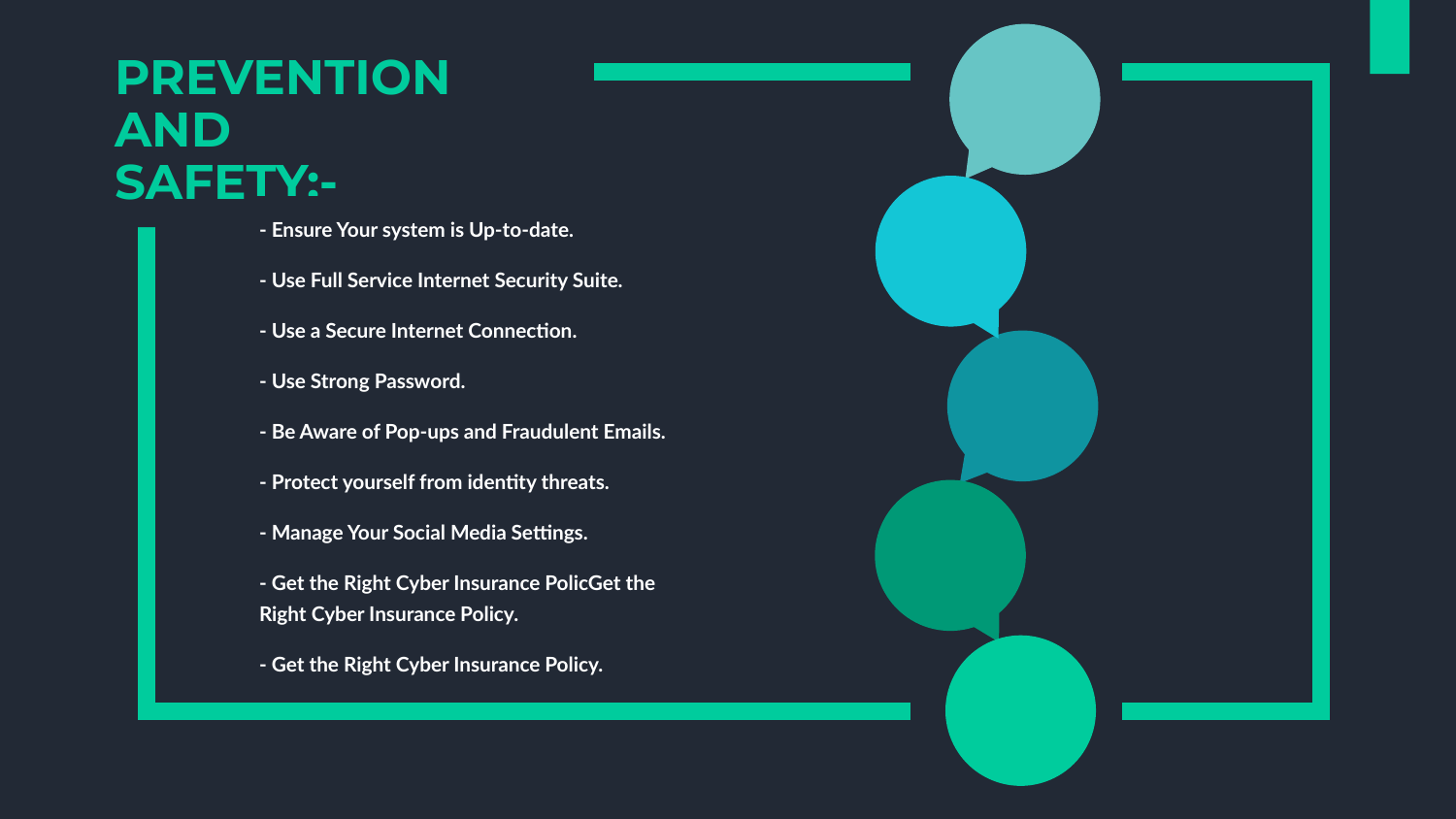

17

PREVENTION AND
SAFETY:-
- Ensure Your system is Up-to-date.
- Use Full Service Internet Security Suite.
- Use a Secure Internet Connection.
- Use Strong Password.
- Be Aware of Pop-ups and Fraudulent Emails.
- Protect yourself from identity threats.
- Manage Your Social Media Settings.
- Get the Right Cyber Insurance PolicGet the Right Cyber Insurance Policy.
- Get the Right Cyber Insurance Policy.